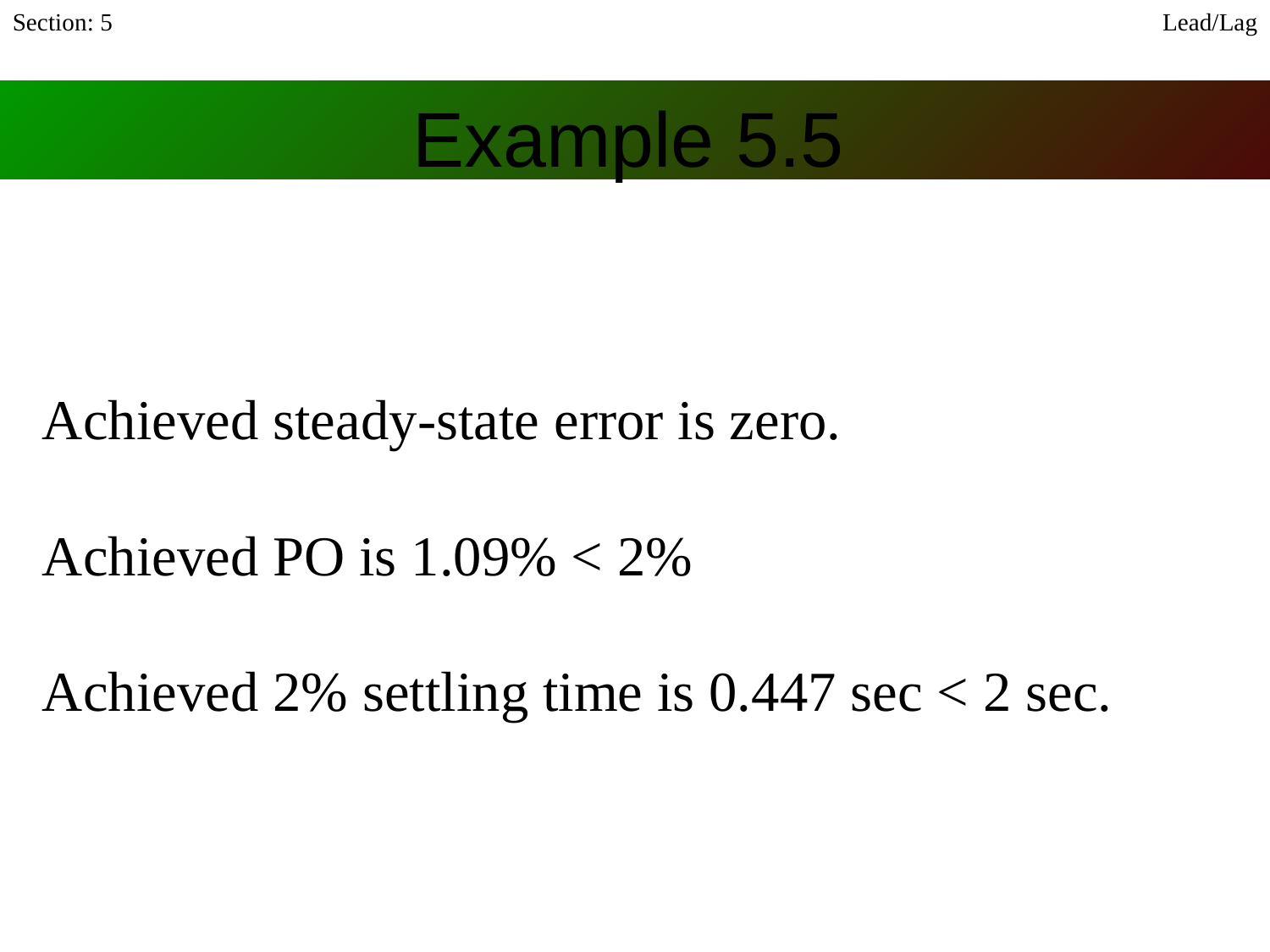

Section: 5

Lead/Lag

Example 5.5
Achieved steady-state error is zero.

Achieved PO is 1.09% < 2%

Achieved 2% settling time is 0.447 sec < 2 sec.